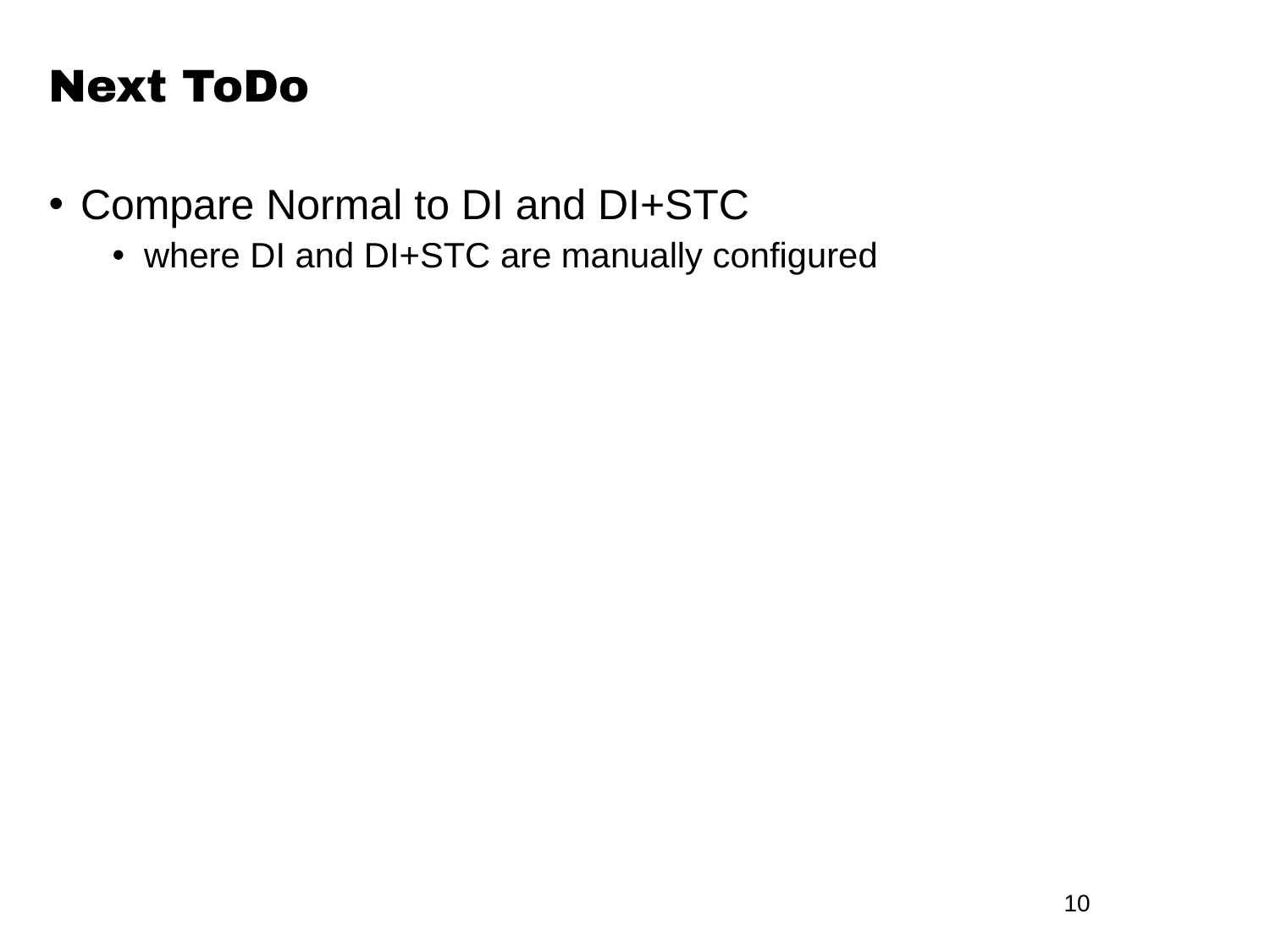

# Next ToDo
Compare Normal to DI and DI+STC
where DI and DI+STC are manually configured